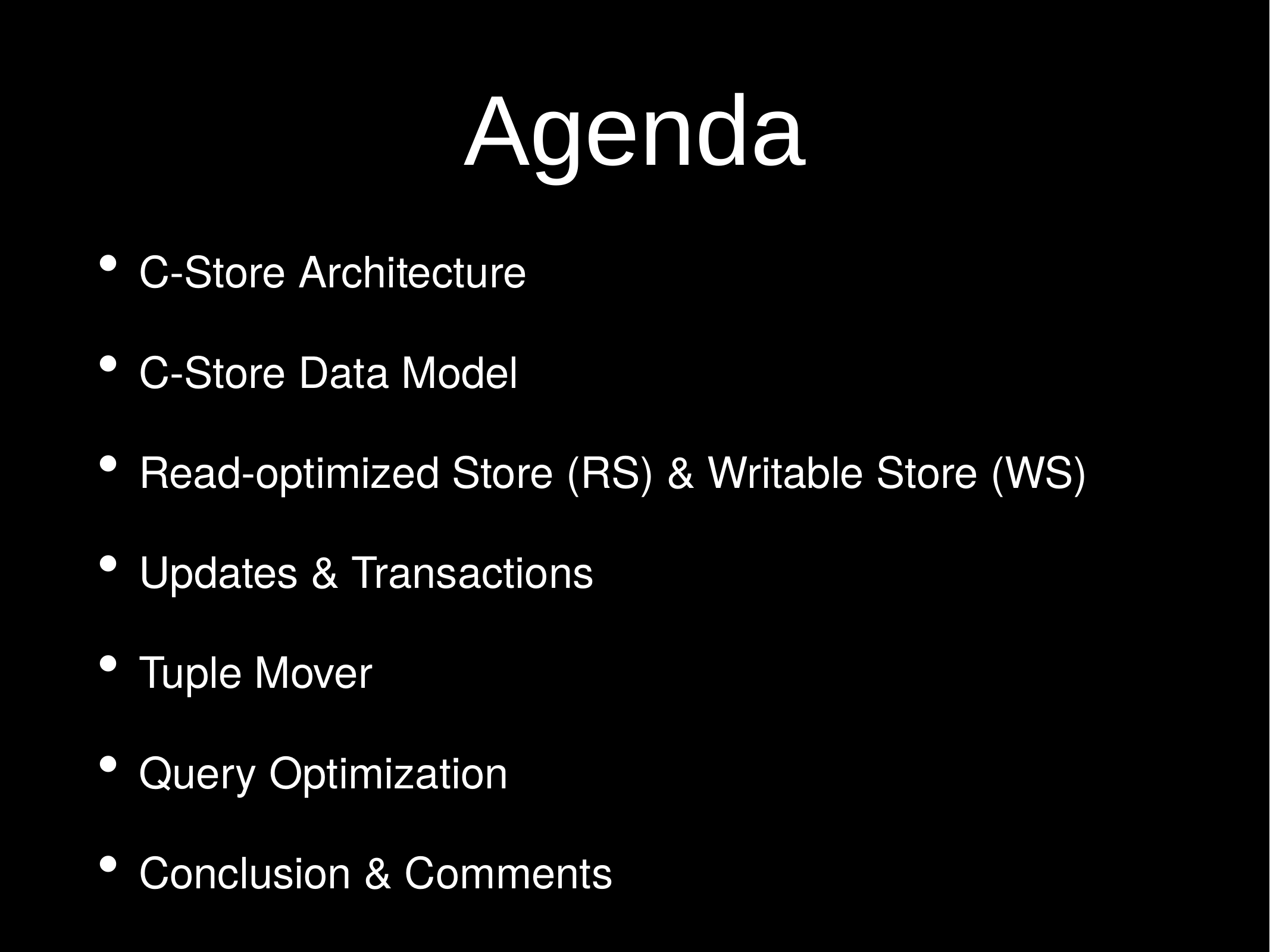

# Agenda
C-Store Architecture
C-Store Data Model
Read-optimized Store (RS) & Writable Store (WS)
Updates & Transactions
Tuple Mover
Query Optimization
Conclusion & Comments